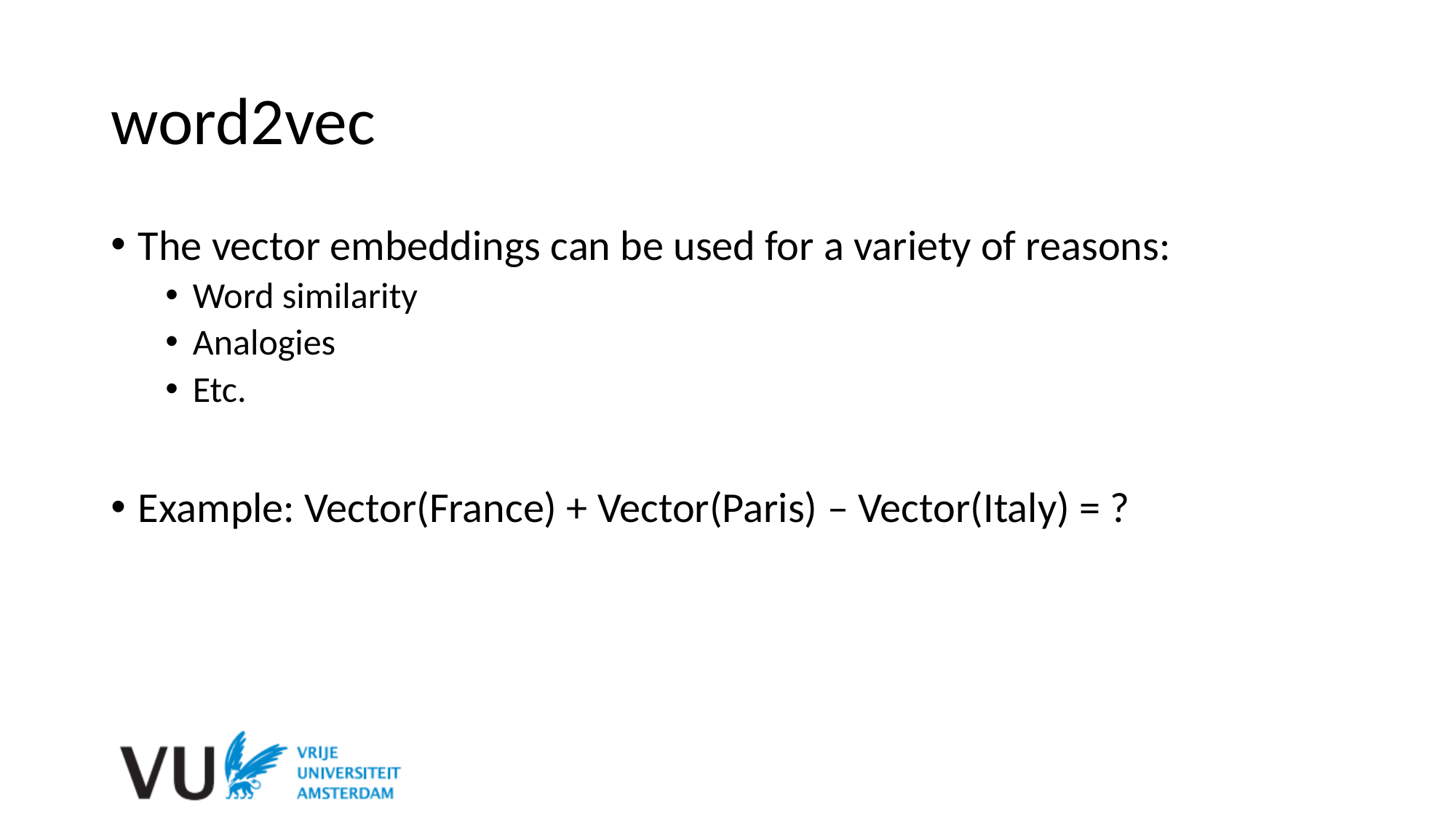

# word2vec
The vector embeddings can be used for a variety of reasons:
Word similarity
Analogies
Etc.

Example: Vector(France) + Vector(Paris) – Vector(Italy) = ?